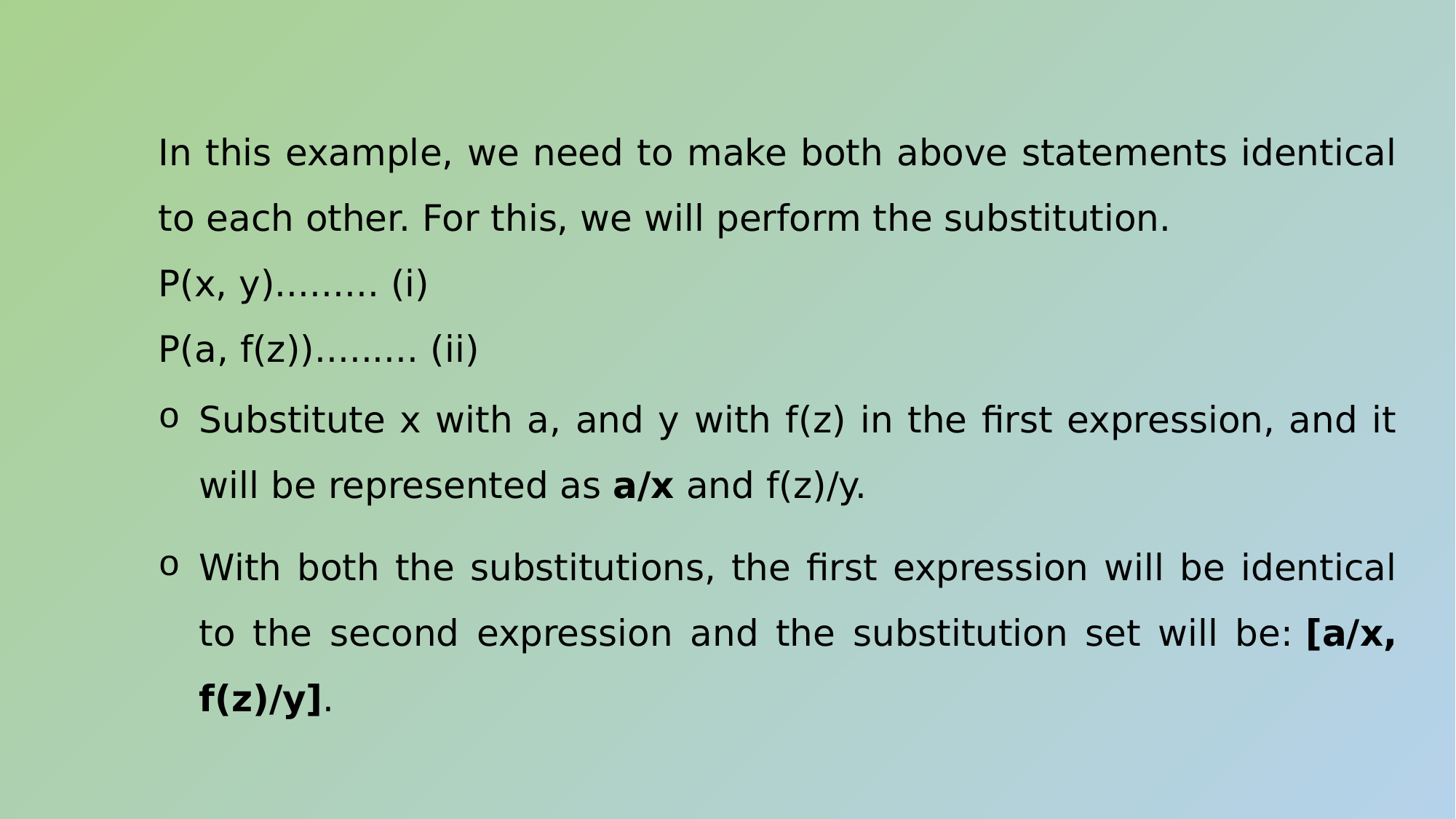

In this example, we need to make both above statements identical to each other. For this, we will perform the substitution.
P(x, y)......... (i)
P(a, f(z))......... (ii)
Substitute x with a, and y with f(z) in the first expression, and it will be represented as a/x and f(z)/y.
With both the substitutions, the first expression will be identical to the second expression and the substitution set will be: [a/x, f(z)/y].